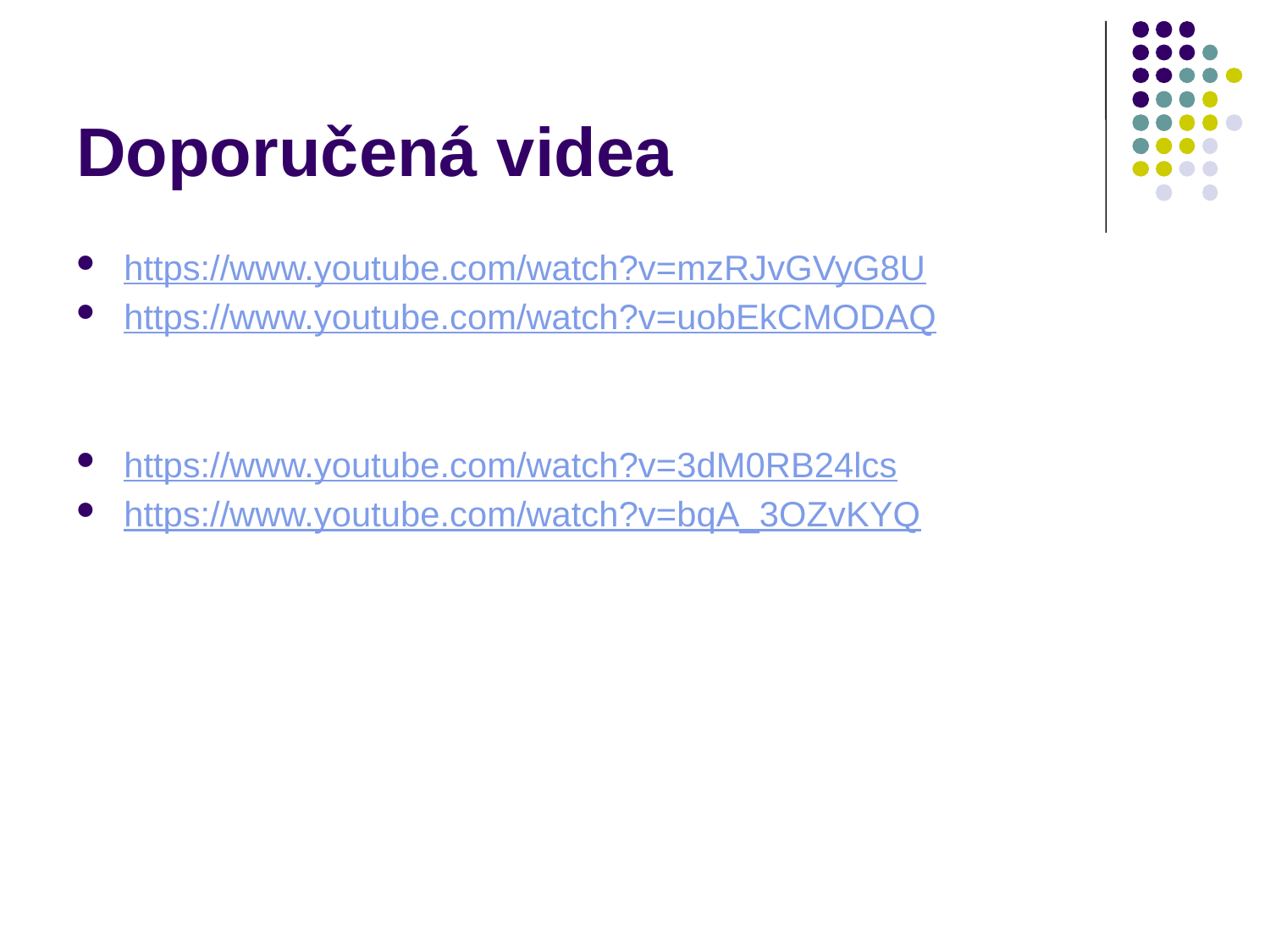

# Doporučená videa
https://www.youtube.com/watch?v=mzRJvGVyG8U
https://www.youtube.com/watch?v=uobEkCMODAQ

https://www.youtube.com/watch?v=3dM0RB24lcs
https://www.youtube.com/watch?v=bqA_3OZvKYQ